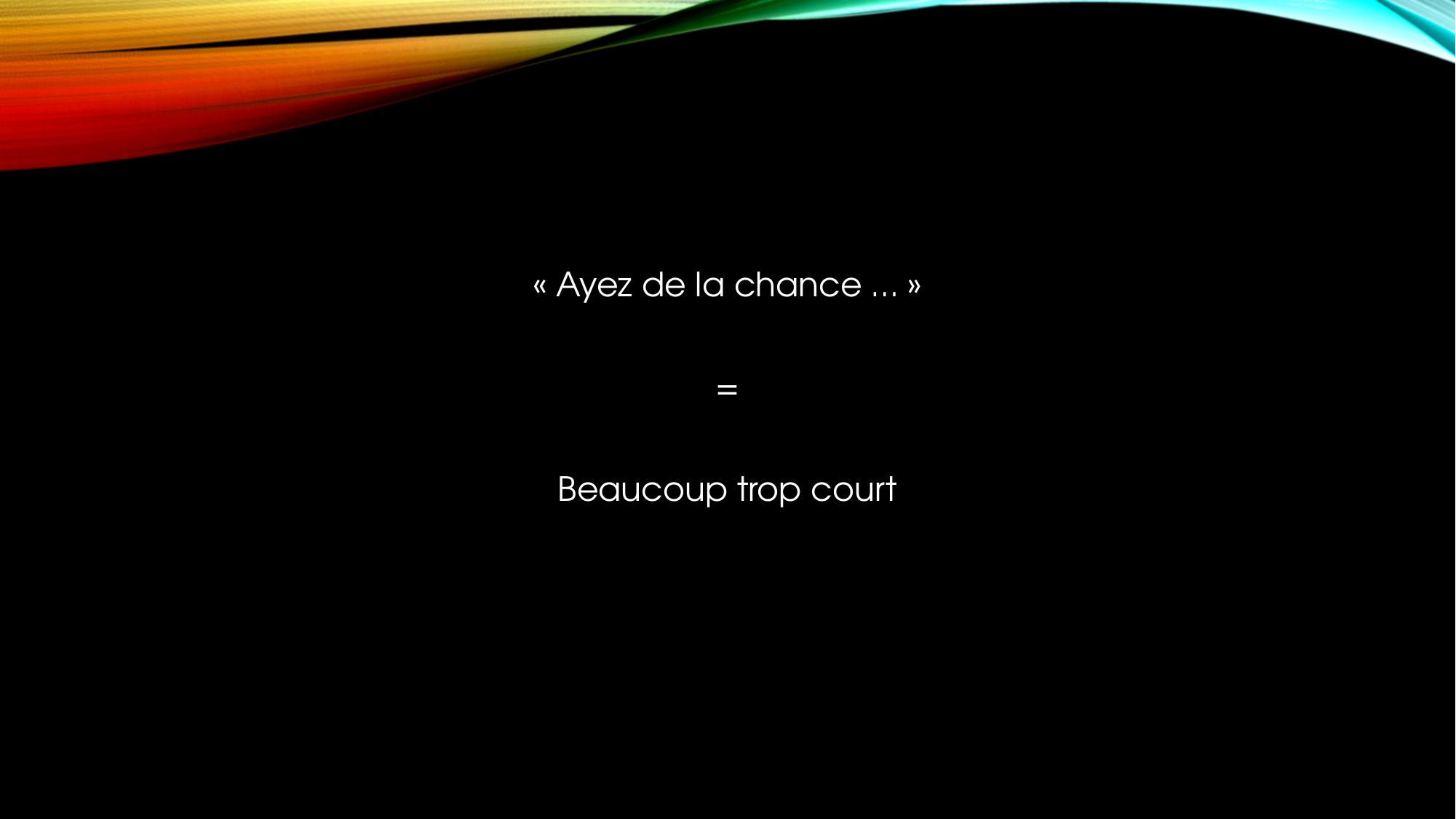

« Ayez de la chance … »

=

Beaucoup trop court